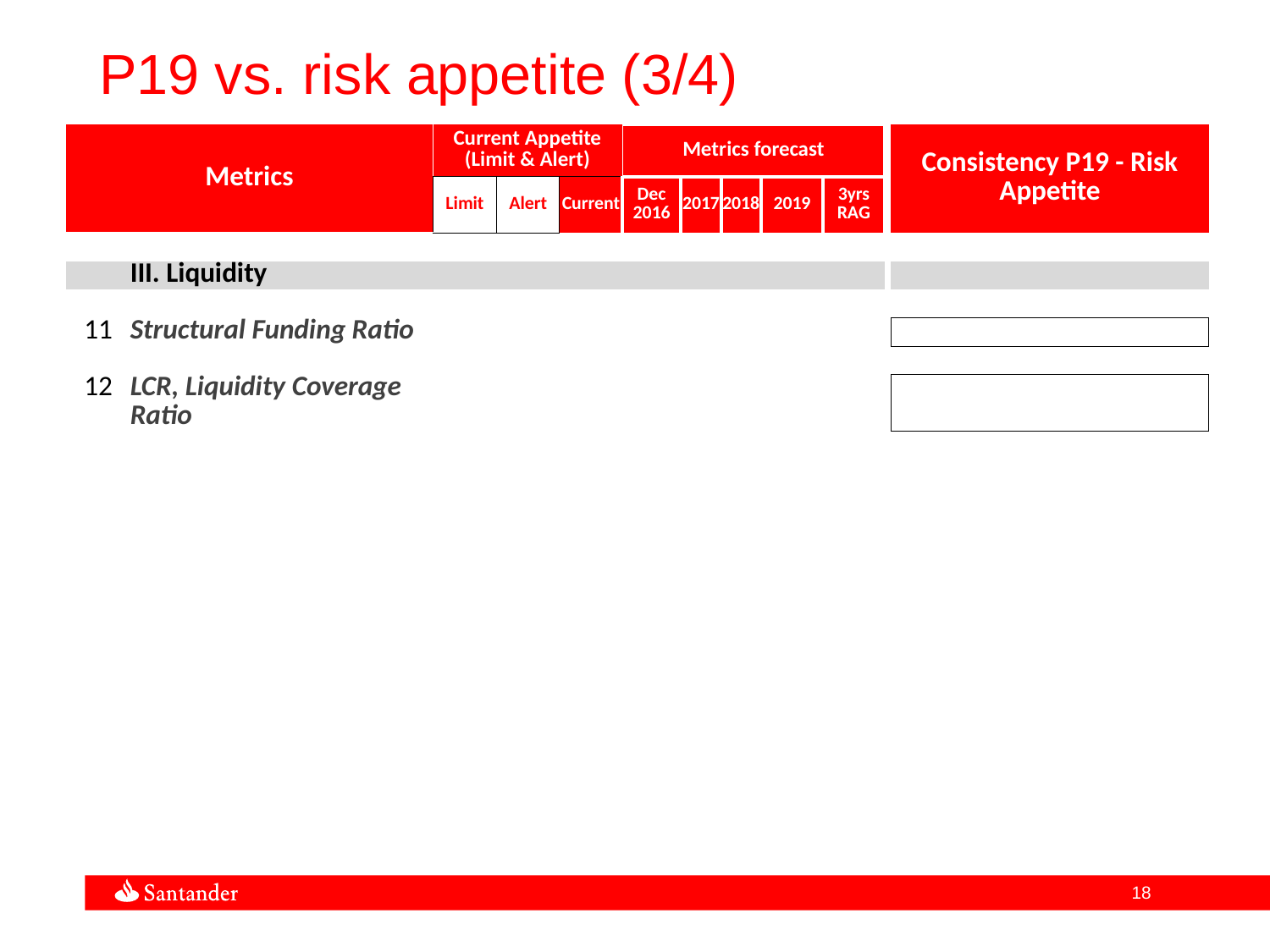

P19 vs. risk appetite (3/4)
| Metrics |  | Current Appetite (Limit & Alert) |  |  | Metrics forecast |  |  |  |  |  | Consistency P19 - Risk Appetite |
| --- | --- | --- | --- | --- | --- | --- | --- | --- | --- | --- | --- |
|  |  | Limit | Alert | Current | Dec 2016 | 2017 | 2018 | 2019 | 3yrs RAG |  |  |
|  |  |  |  |  |  |  |  |  |  |  |  |
|  | III. Liquidity |  |  |  |  |  |  |  |  |  |  |
|  |  |  |  |  |  |  |  |  |  |  |  |
| 11 | Structural Funding Ratio |  |  |  |  |  |  |  |  |  |  |
|  |  |  |  |  |  |  |  |  |  |  |  |
| 12 | LCR, Liquidity Coverage Ratio |  |  |  |  |  |  |  |  |  |  |